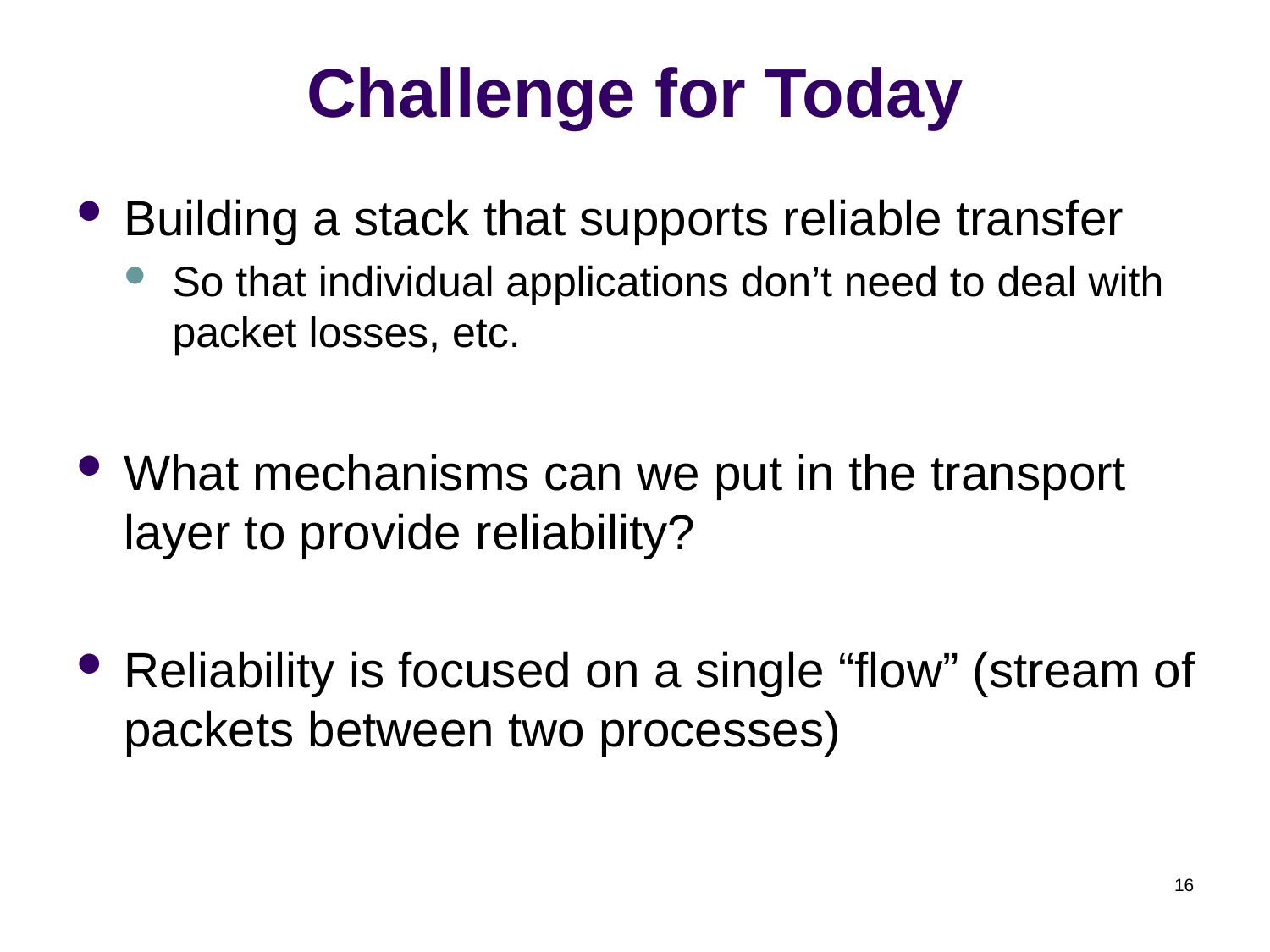

# Challenge for Today
Building a stack that supports reliable transfer
So that individual applications don’t need to deal with packet losses, etc.

What mechanisms can we put in the transport layer to provide reliability?

Reliability is focused on a single “flow” (stream of packets between two processes)

16